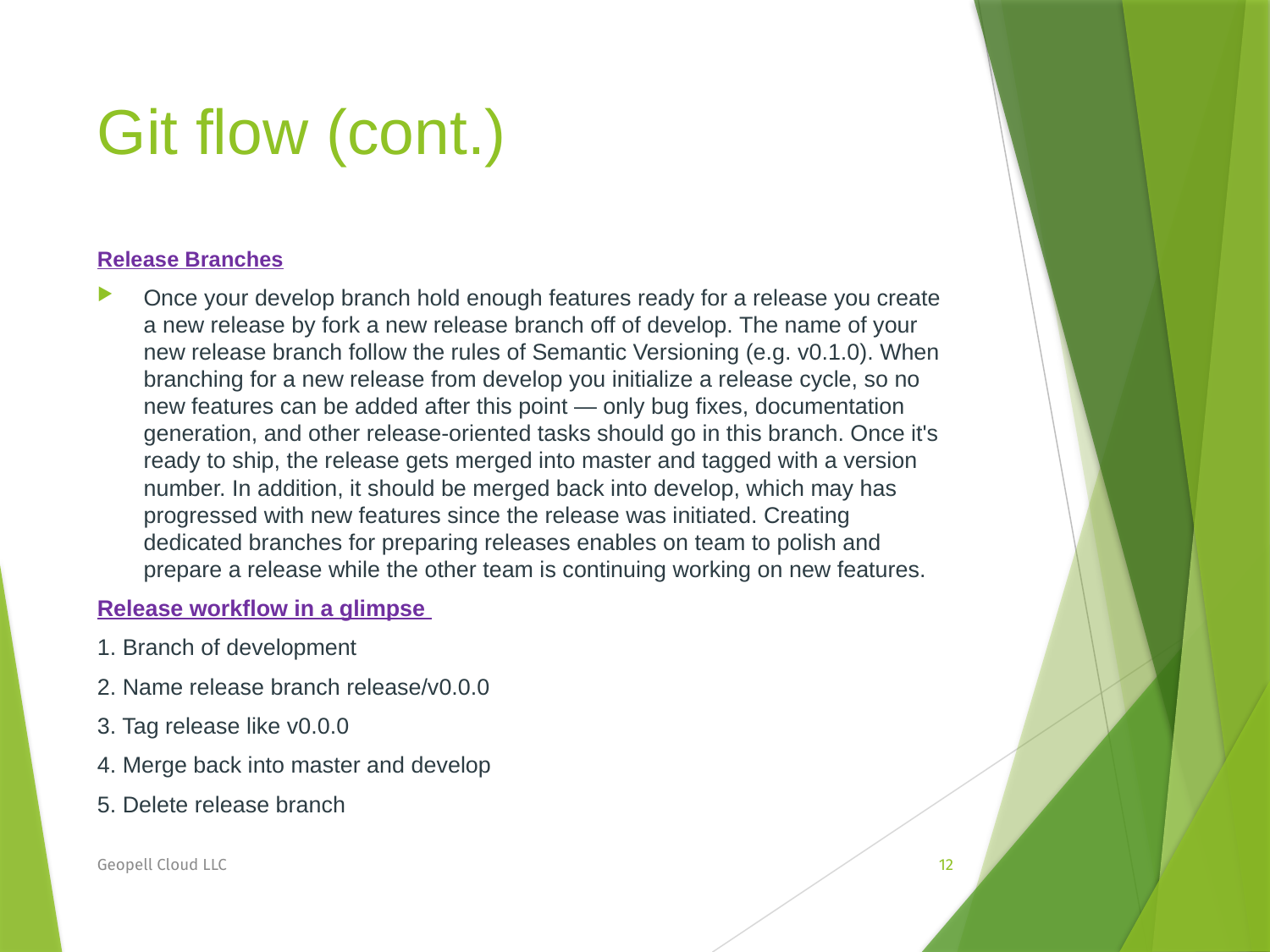

# Git flow (cont.)

Release Branches
Once your develop branch hold enough features ready for a release you create a new release by fork a new release branch off of develop. The name of your new release branch follow the rules of Semantic Versioning (e.g. v0.1.0). When branching for a new release from develop you initialize a release cycle, so no new features can be added after this point — only bug fixes, documentation generation, and other release-oriented tasks should go in this branch. Once it's ready to ship, the release gets merged into master and tagged with a version number. In addition, it should be merged back into develop, which may has progressed with new features since the release was initiated. Creating dedicated branches for preparing releases enables on team to polish and prepare a release while the other team is continuing working on new features.
Release workflow in a glimpse
1. Branch of development
2. Name release branch release/v0.0.0
3. Tag release like v0.0.0
4. Merge back into master and develop
5. Delete release branch

Geopell Cloud LLC
12